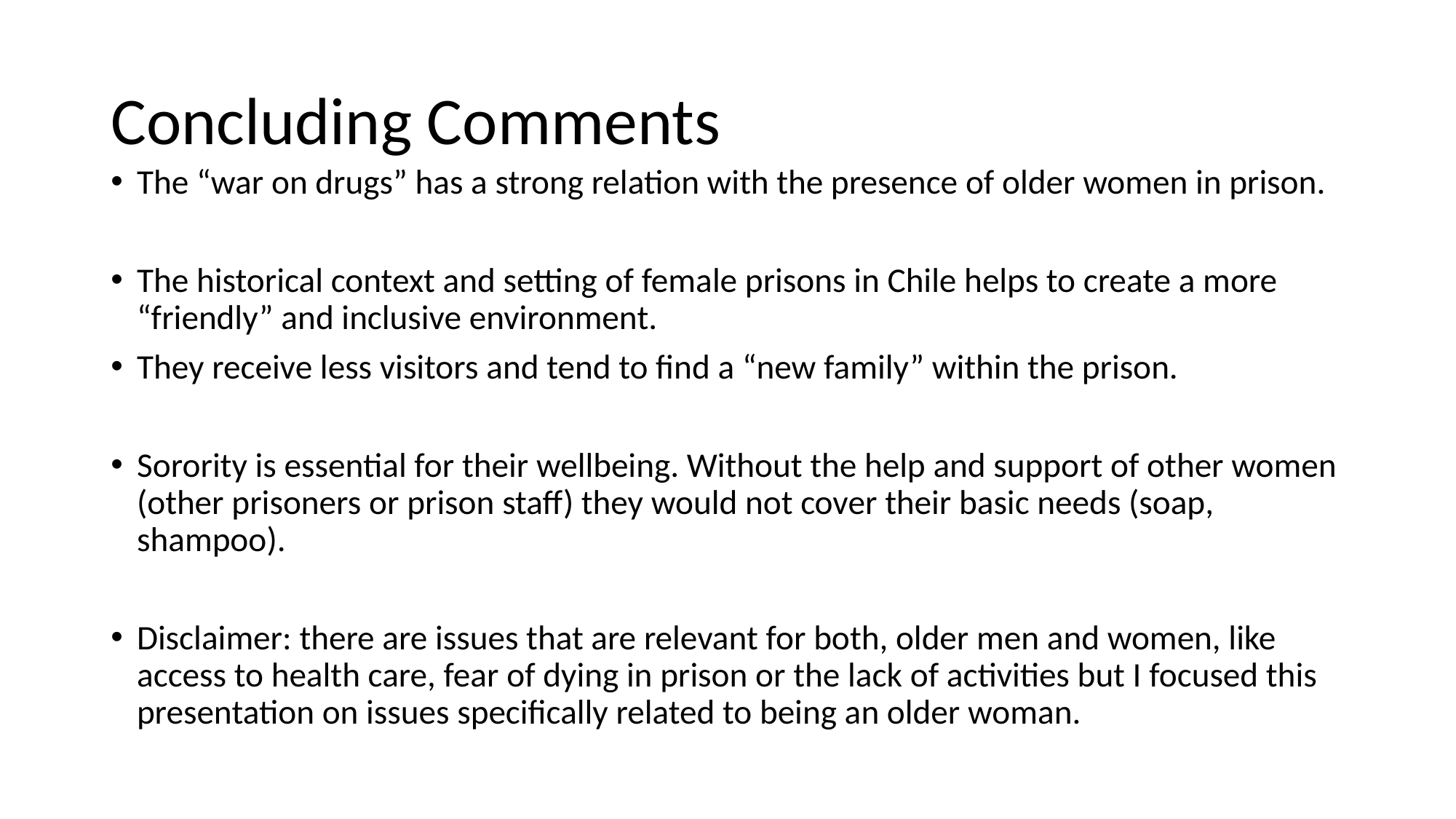

# Concluding Comments
The “war on drugs” has a strong relation with the presence of older women in prison.

The historical context and setting of female prisons in Chile helps to create a more “friendly” and inclusive environment.
They receive less visitors and tend to find a “new family” within the prison.

Sorority is essential for their wellbeing. Without the help and support of other women (other prisoners or prison staff) they would not cover their basic needs (soap, shampoo).

Disclaimer: there are issues that are relevant for both, older men and women, like access to health care, fear of dying in prison or the lack of activities but I focused this presentation on issues specifically related to being an older woman.